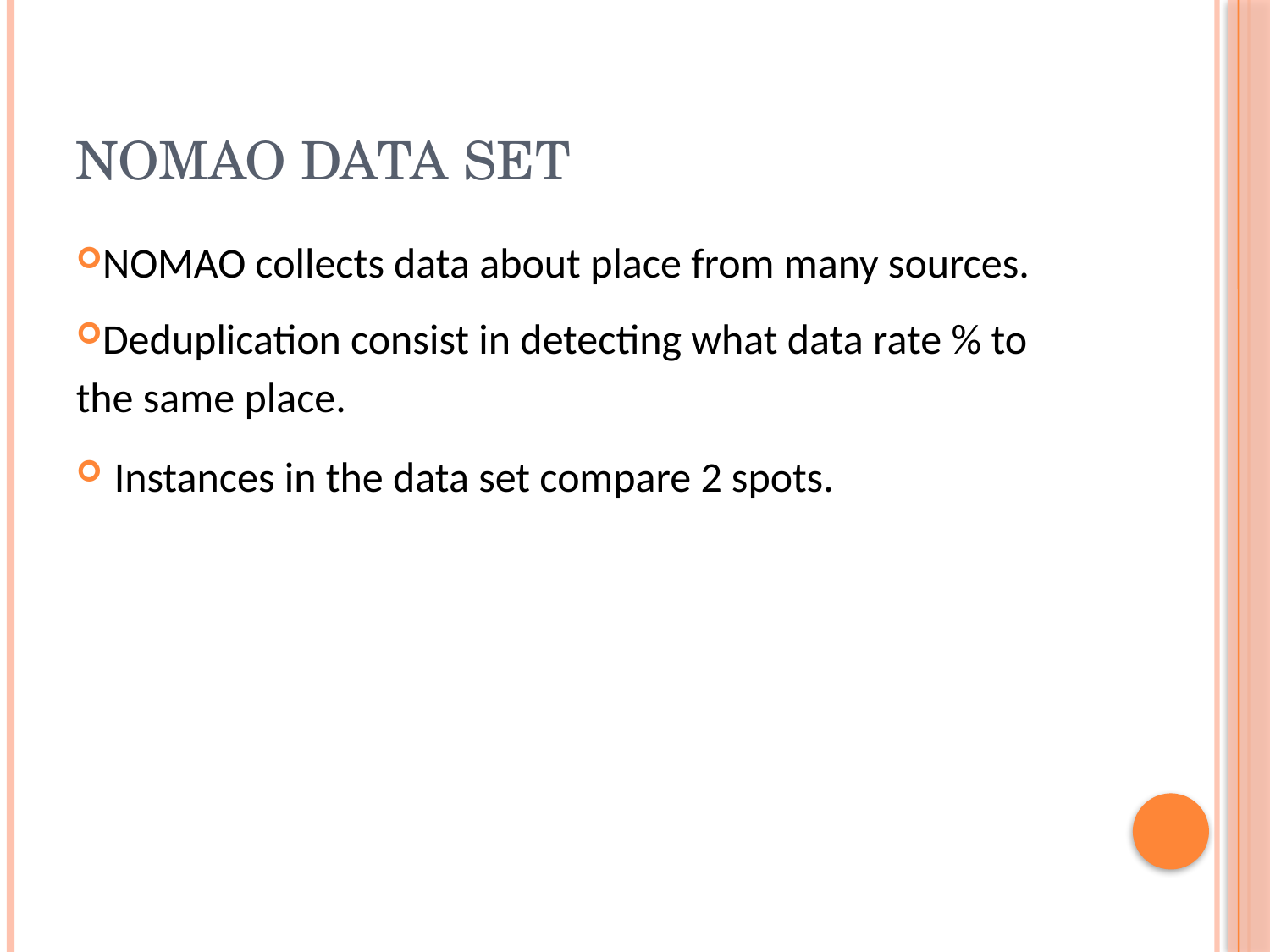

# NOMAO data set
NOMAO collects data about place from many sources.
Deduplication consist in detecting what data rate % to the same place.
Instances in the data set compare 2 spots.